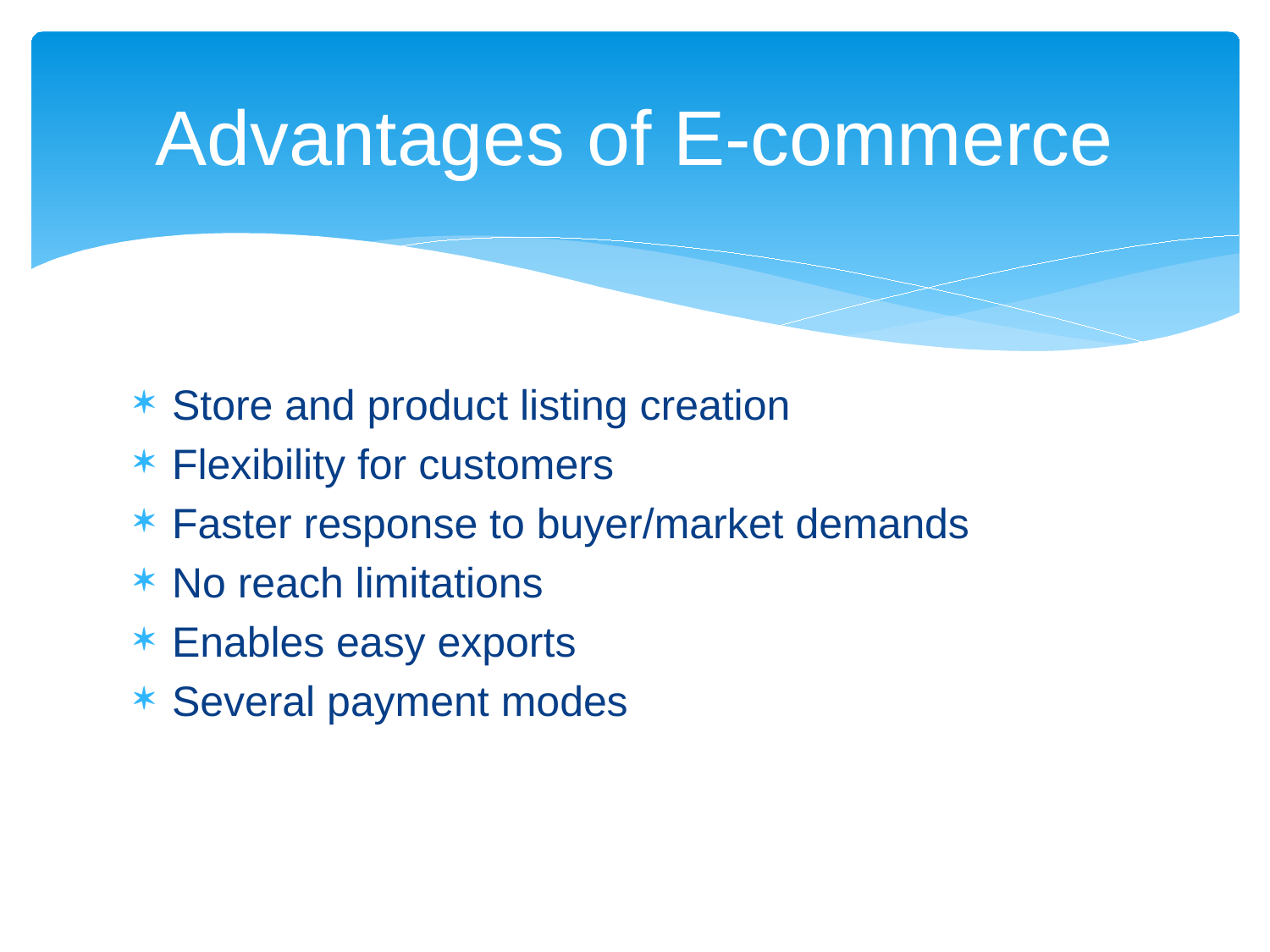

# Advantages of E-commerce
Store and product listing creation
Flexibility for customers
Faster response to buyer/market demands
No reach limitations
Enables easy exports
Several payment modes